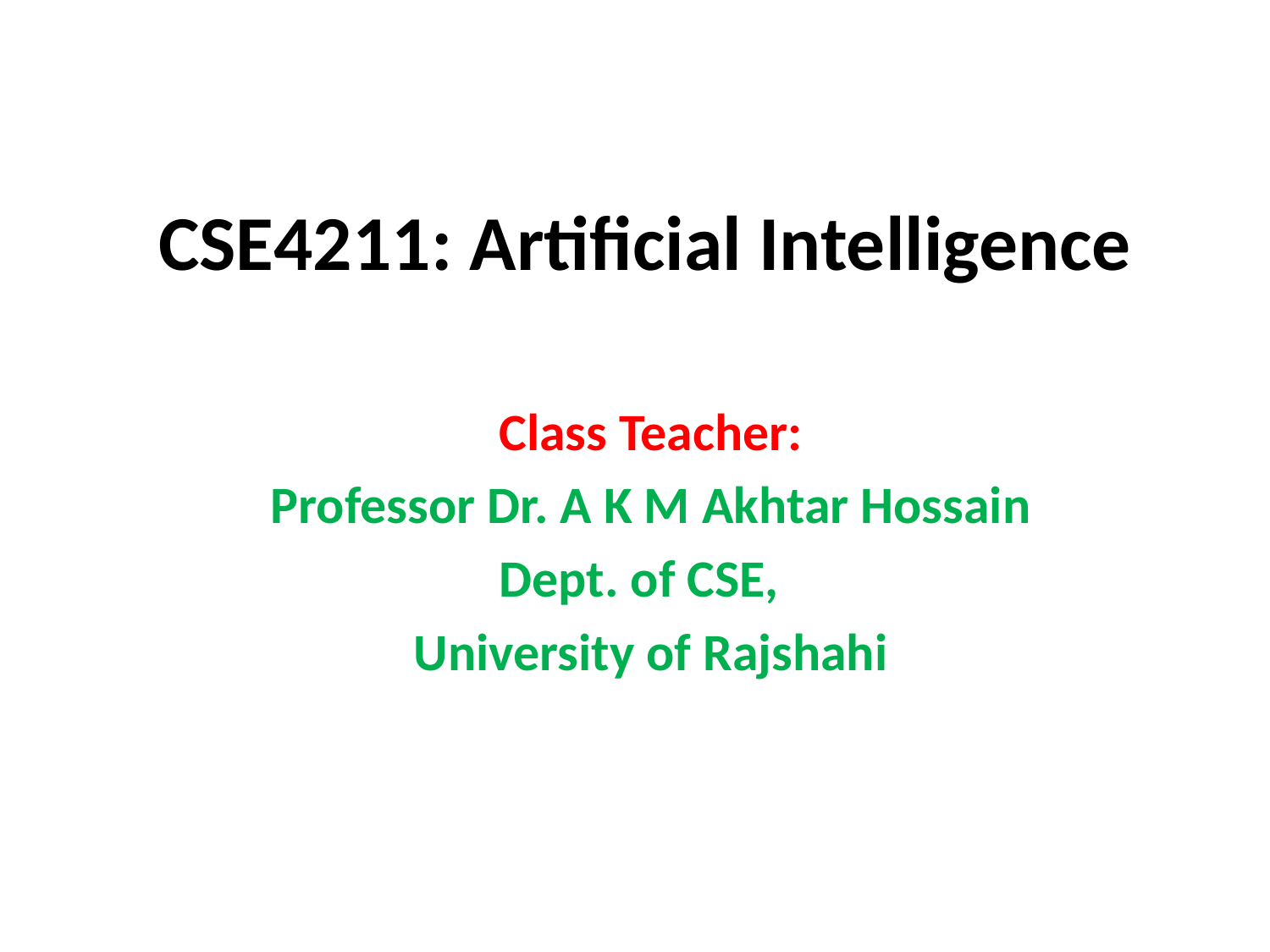

# CSE4211: Artificial Intelligence
Class Teacher:
Professor Dr. A K M Akhtar Hossain
Dept. of CSE,
University of Rajshahi